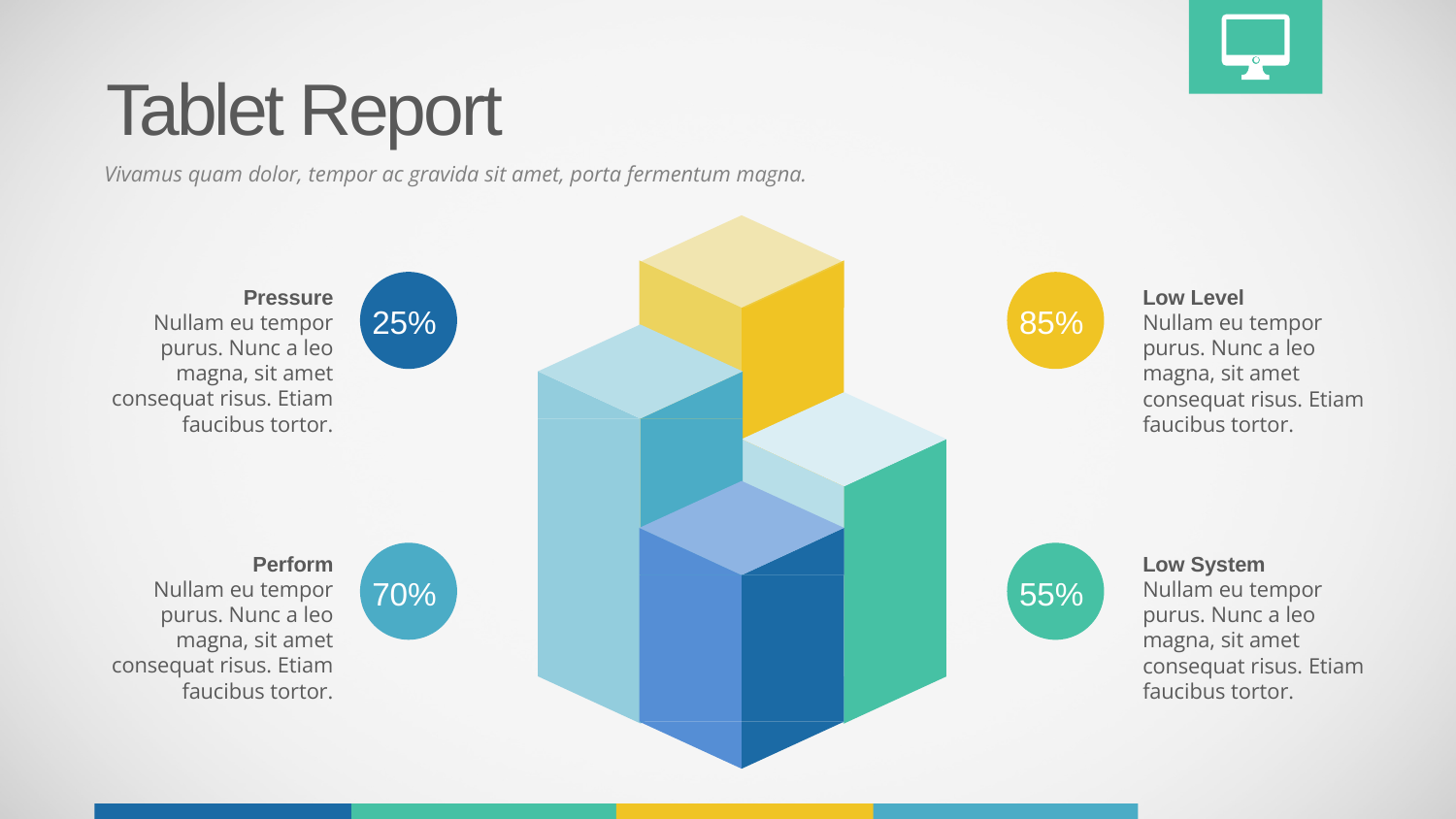

Tablet Report
Vivamus quam dolor, tempor ac gravida sit amet, porta fermentum magna.

Pressure
Nullam eu tempor purus. Nunc a leo magna, sit amet consequat risus. Etiam faucibus tortor.
Low Level
Nullam eu tempor purus. Nunc a leo magna, sit amet consequat risus. Etiam faucibus tortor.

25%

85%

Perform
Nullam eu tempor purus. Nunc a leo magna, sit amet consequat risus. Etiam faucibus tortor.
Low System
Nullam eu tempor purus. Nunc a leo magna, sit amet consequat risus. Etiam faucibus tortor.

70%

55%